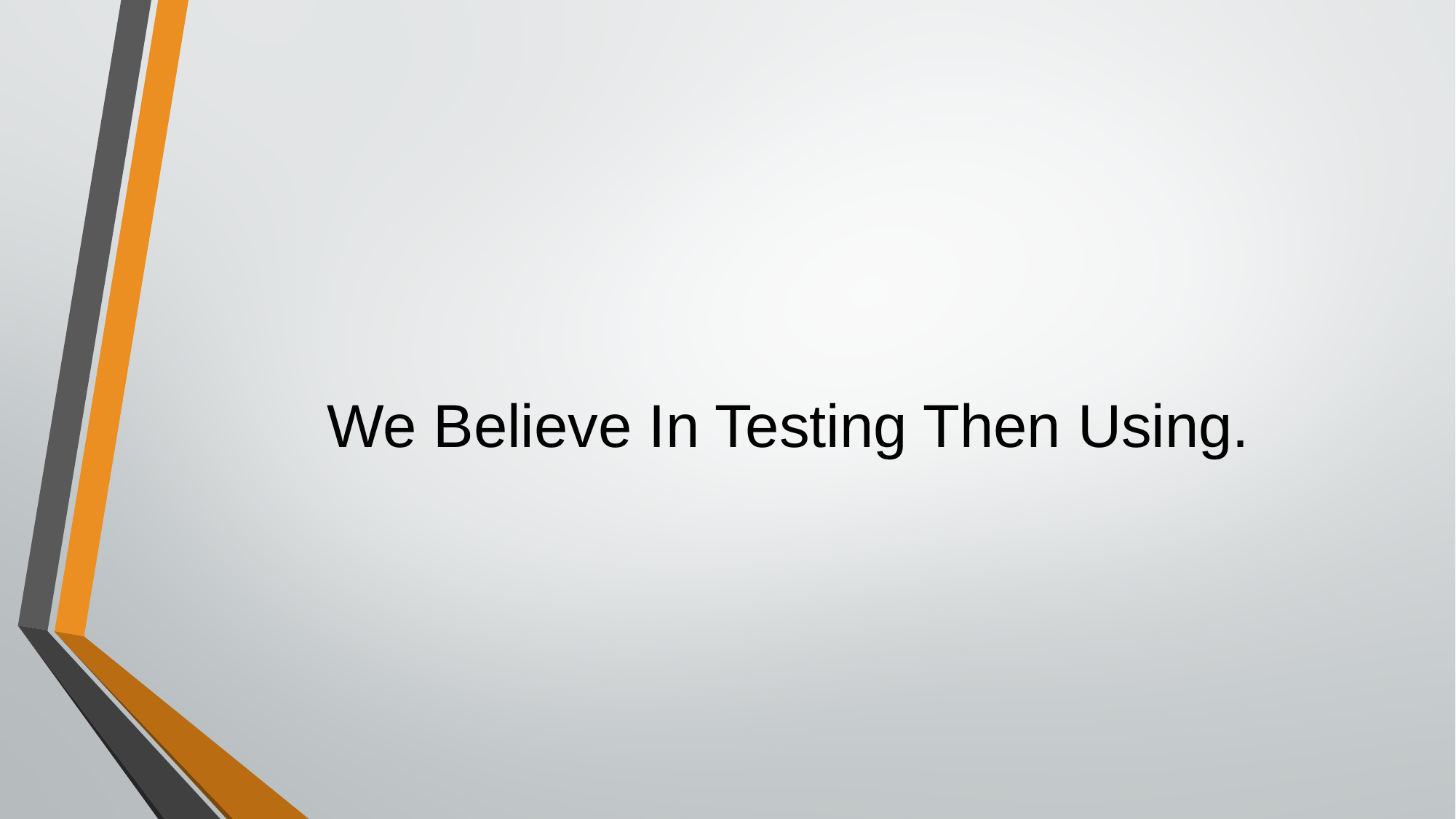

# We Believe In Testing Then Using.